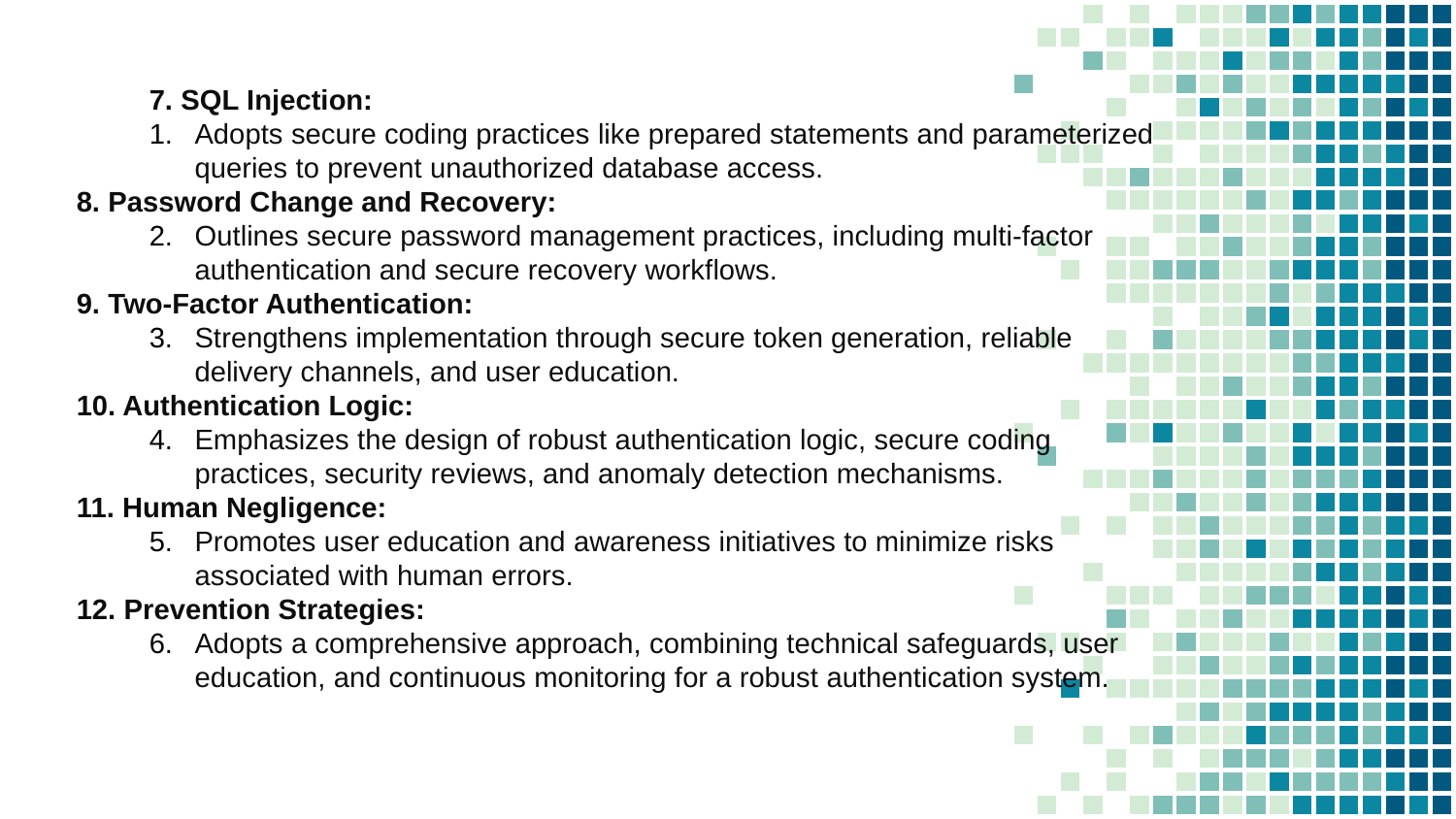

7. SQL Injection:
Adopts secure coding practices like prepared statements and parameterized queries to prevent unauthorized database access.
8. Password Change and Recovery:
Outlines secure password management practices, including multi-factor authentication and secure recovery workflows.
9. Two-Factor Authentication:
Strengthens implementation through secure token generation, reliable delivery channels, and user education.
10. Authentication Logic:
Emphasizes the design of robust authentication logic, secure coding practices, security reviews, and anomaly detection mechanisms.
11. Human Negligence:
Promotes user education and awareness initiatives to minimize risks associated with human errors.
12. Prevention Strategies:
Adopts a comprehensive approach, combining technical safeguards, user education, and continuous monitoring for a robust authentication system.